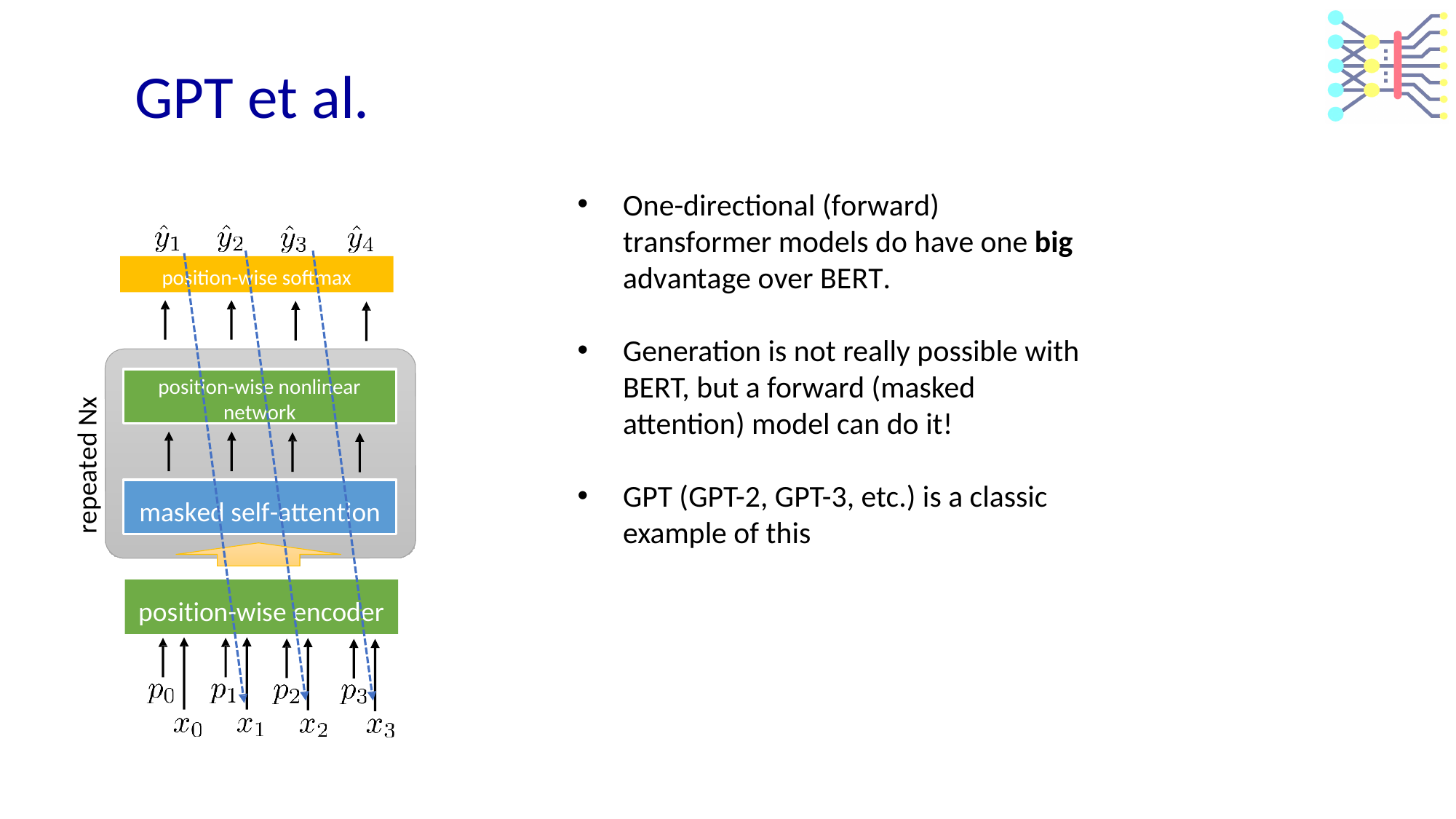

# GPT et al.
One-directional (forward) transformer models do have one big advantage over BERT.

Generation is not really possible with BERT, but a forward (masked attention) model can do it!

GPT (GPT-2, GPT-3, etc.) is a classic example of this

position-wise softmax

position-wise nonlinear network
repeated Nx

masked self-attention

position-wise encoder